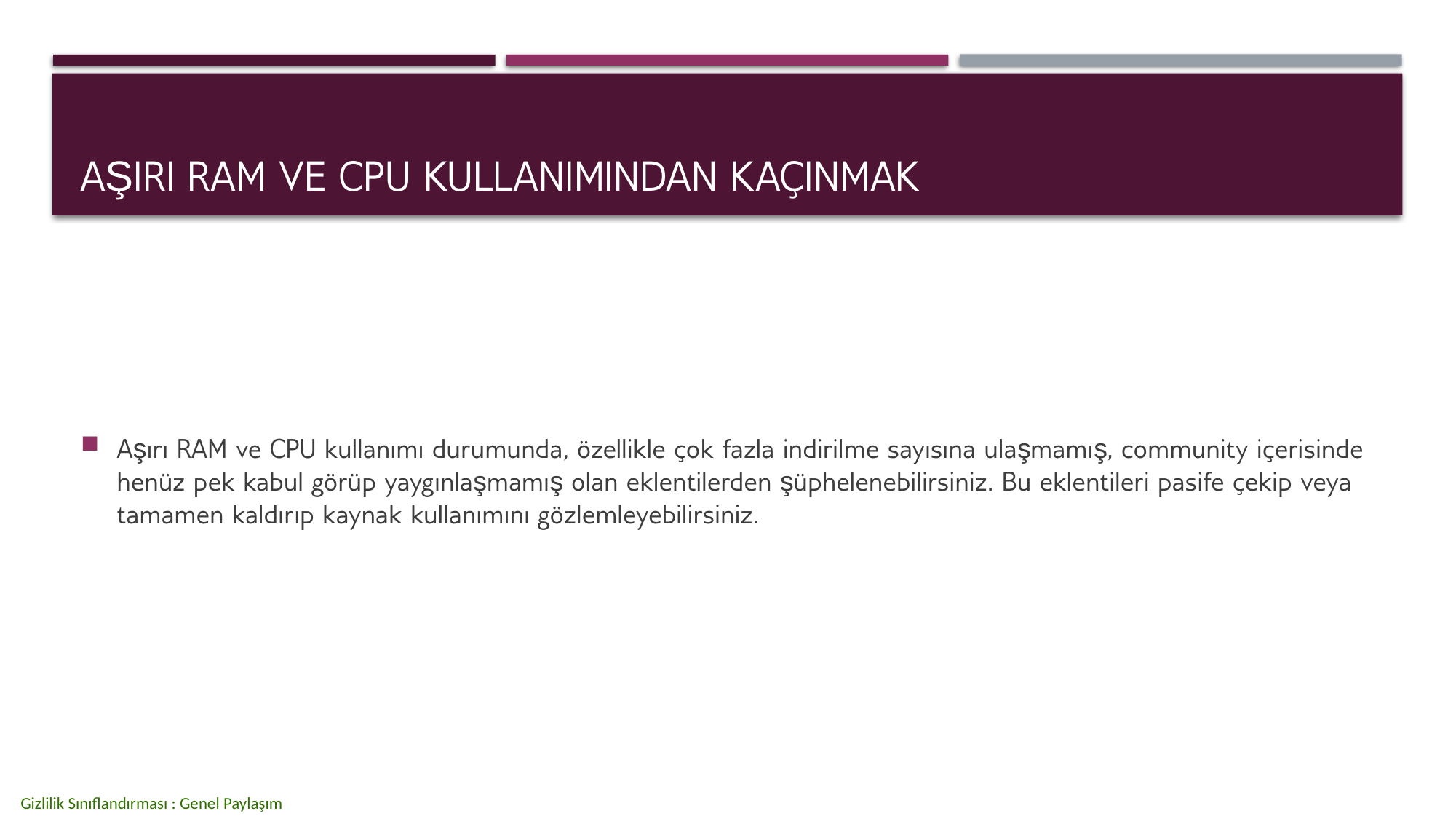

# Aşırı ram ve cpu kullanımından kaçınmak
Aşırı RAM ve CPU kullanımı durumunda, özellikle çok fazla indirilme sayısına ulaşmamış, community içerisinde henüz pek kabul görüp yaygınlaşmamış olan eklentilerden şüphelenebilirsiniz. Bu eklentileri pasife çekip veya tamamen kaldırıp kaynak kullanımını gözlemleyebilirsiniz.